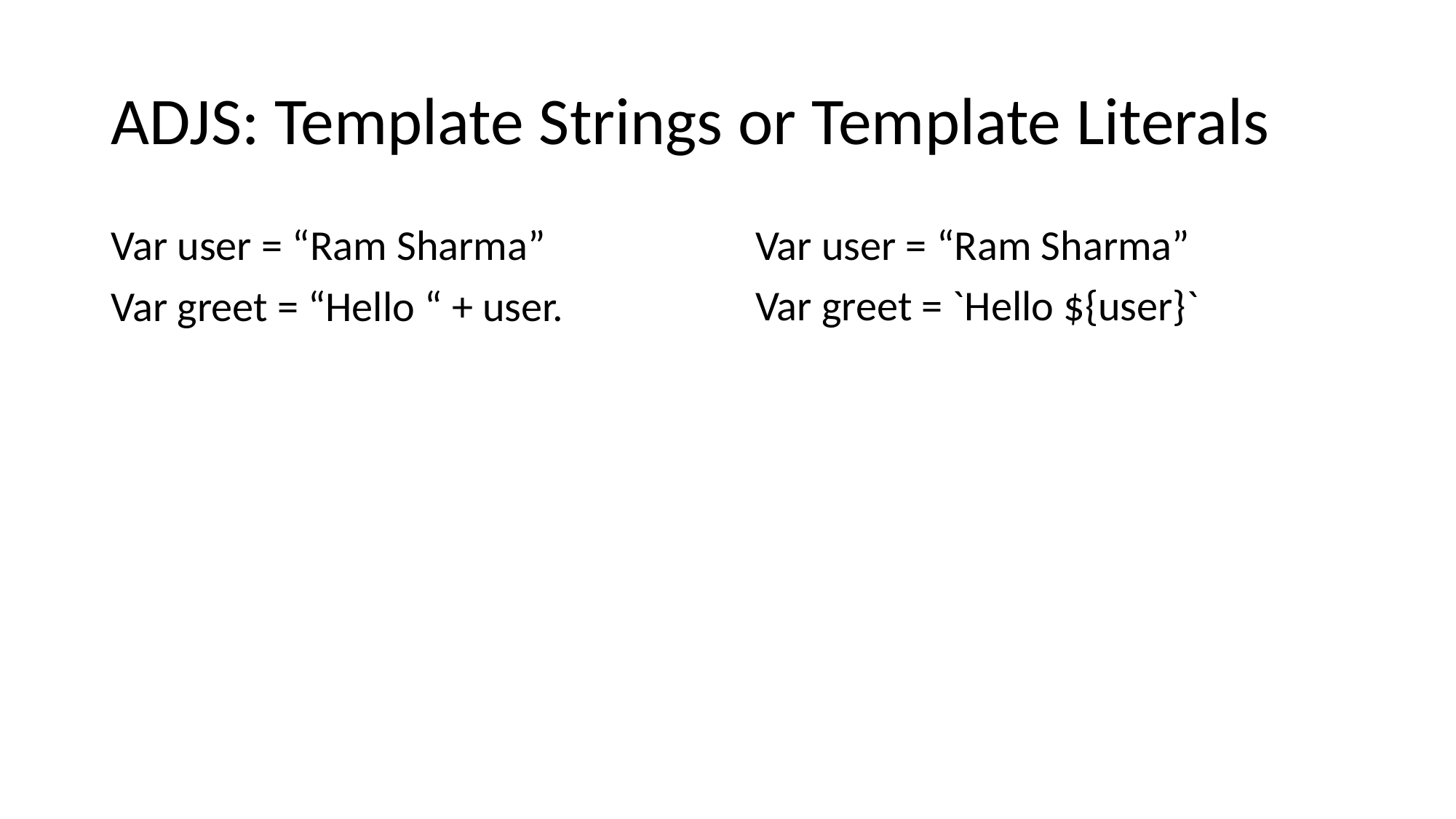

# ADJS: Template Strings or Template Literals
Var user = “Ram Sharma”
Var greet = “Hello “ + user.
Var user = “Ram Sharma”
Var greet = `Hello ${user}`